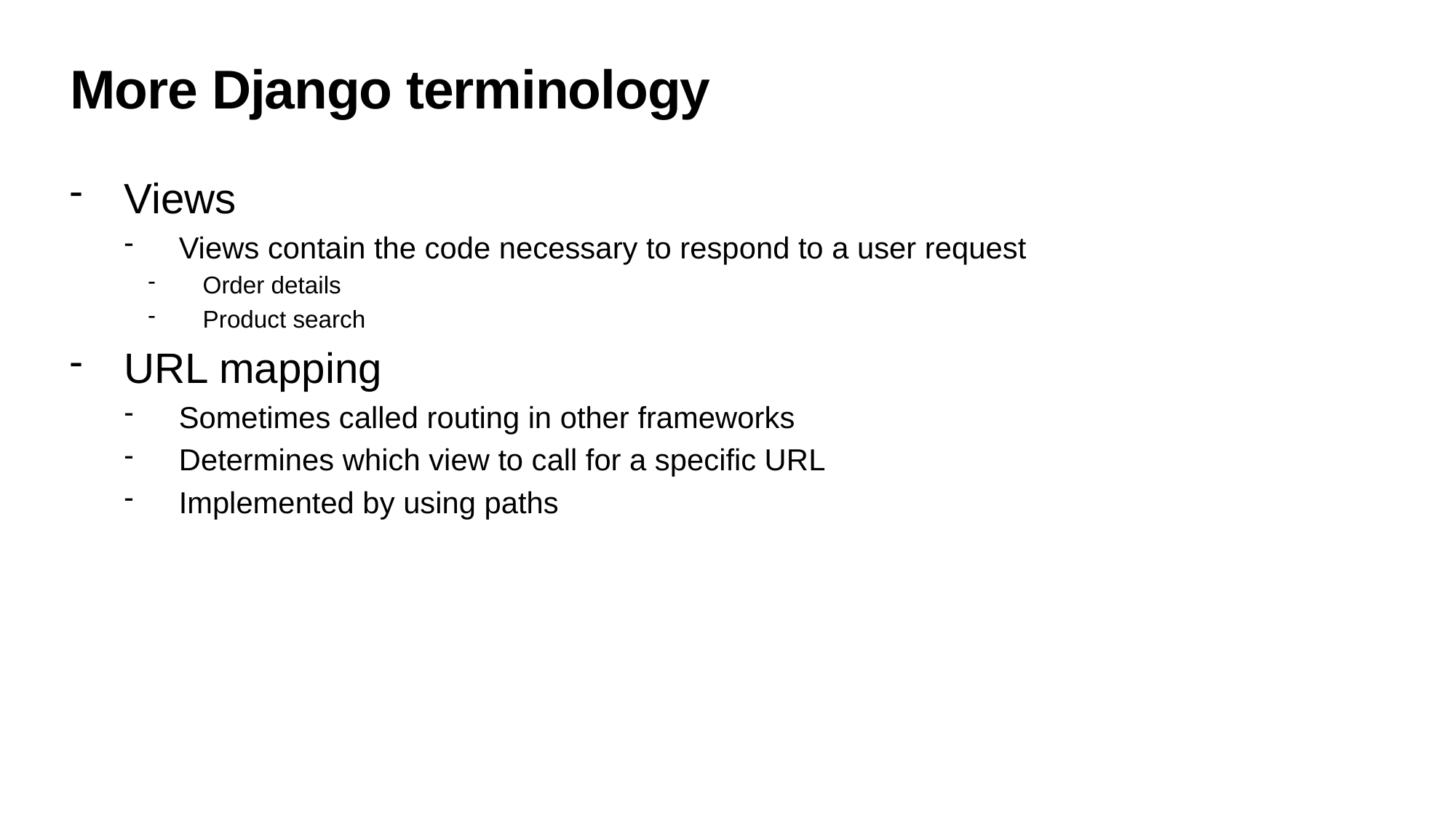

# More Django terminology
Views
Views contain the code necessary to respond to a user request
Order details
Product search
URL mapping
Sometimes called routing in other frameworks
Determines which view to call for a specific URL
Implemented by using paths